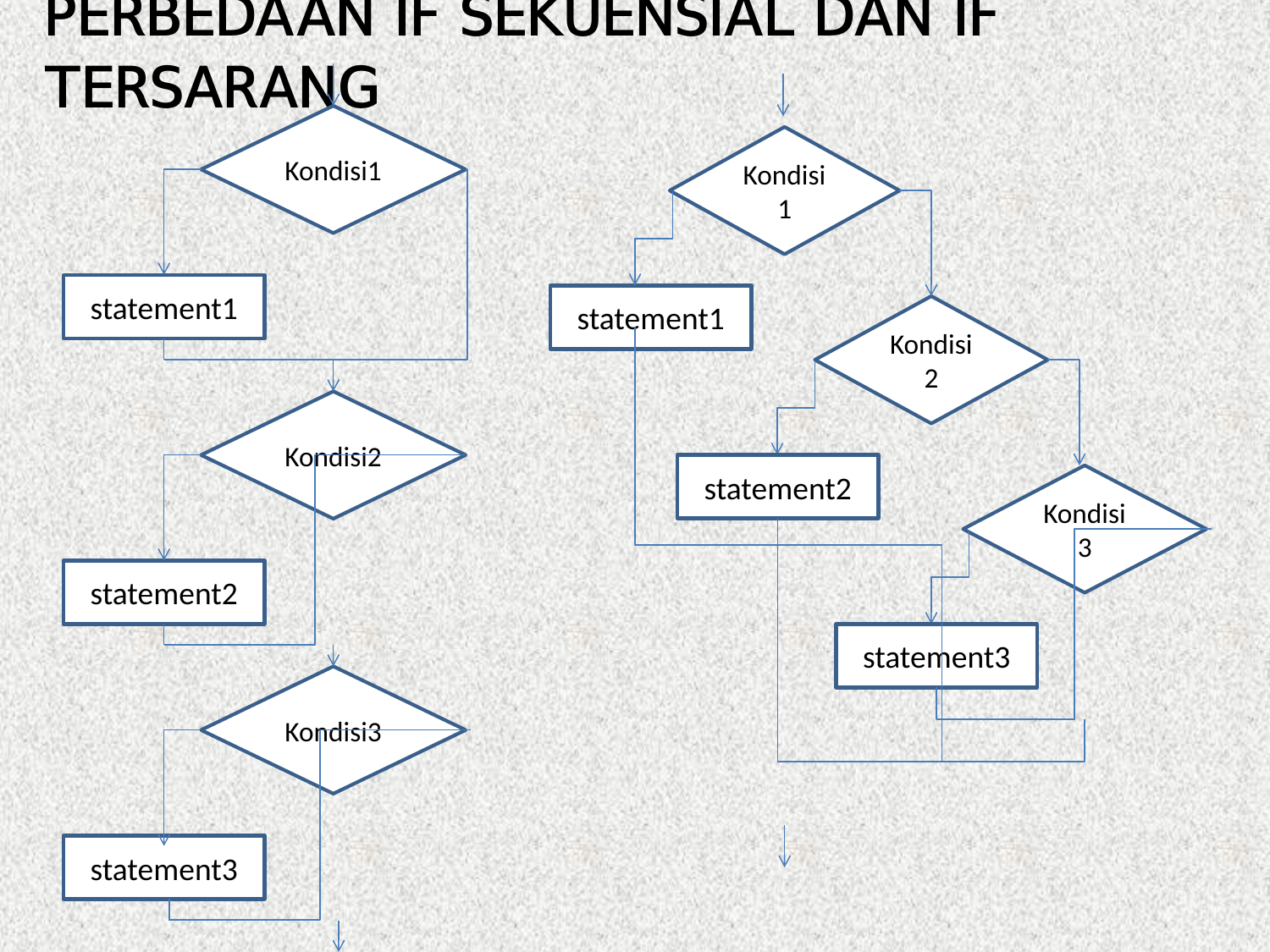

# Perbedaan if sekuensial dan if tersarang
Kondisi1
Kondisi1
statement1
statement1
Kondisi2
Kondisi2
statement2
Kondisi3
statement2
statement3
Kondisi3
statement3